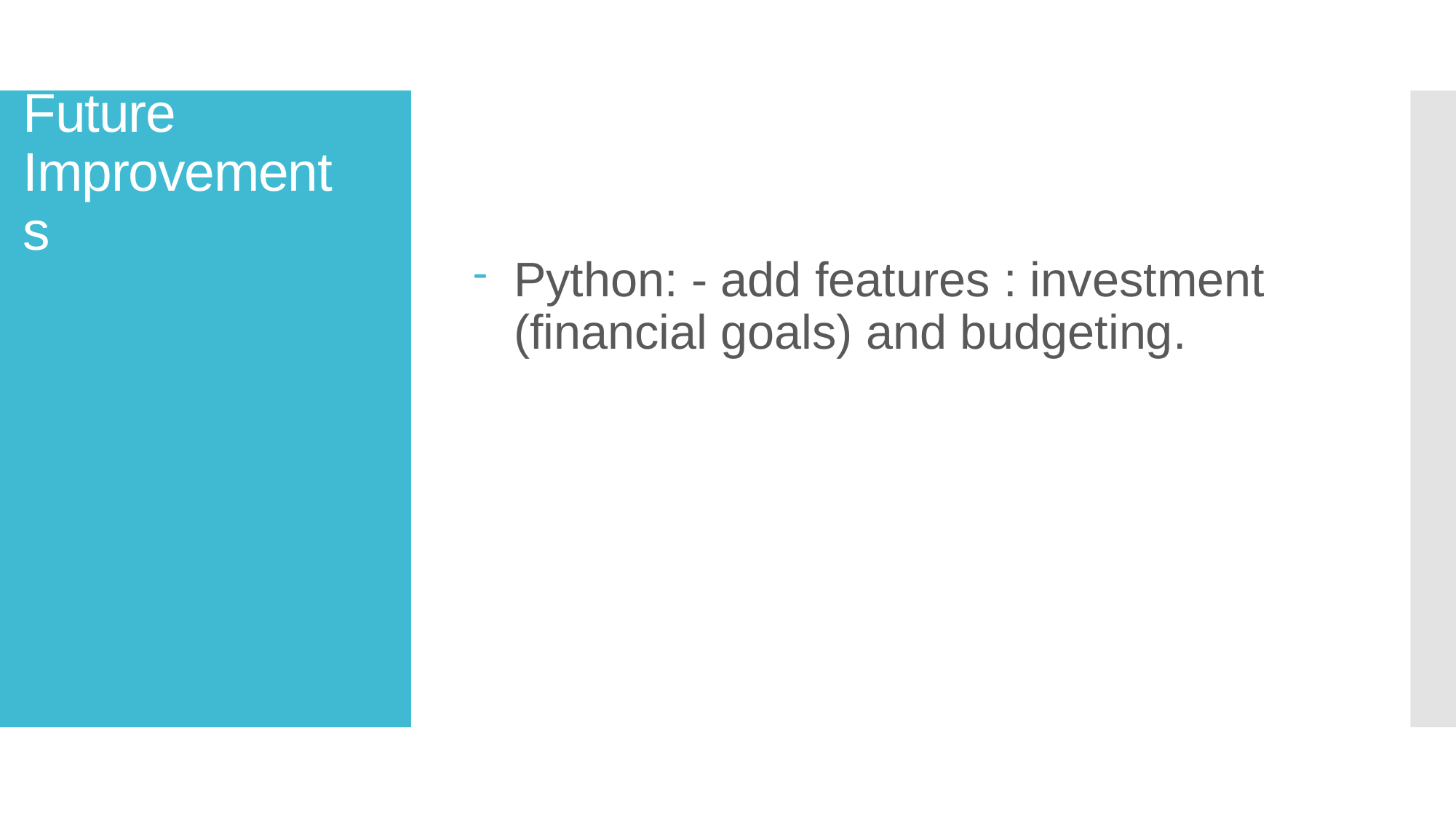

# Future Improvements
Python: - add features : investment (financial goals) and budgeting.